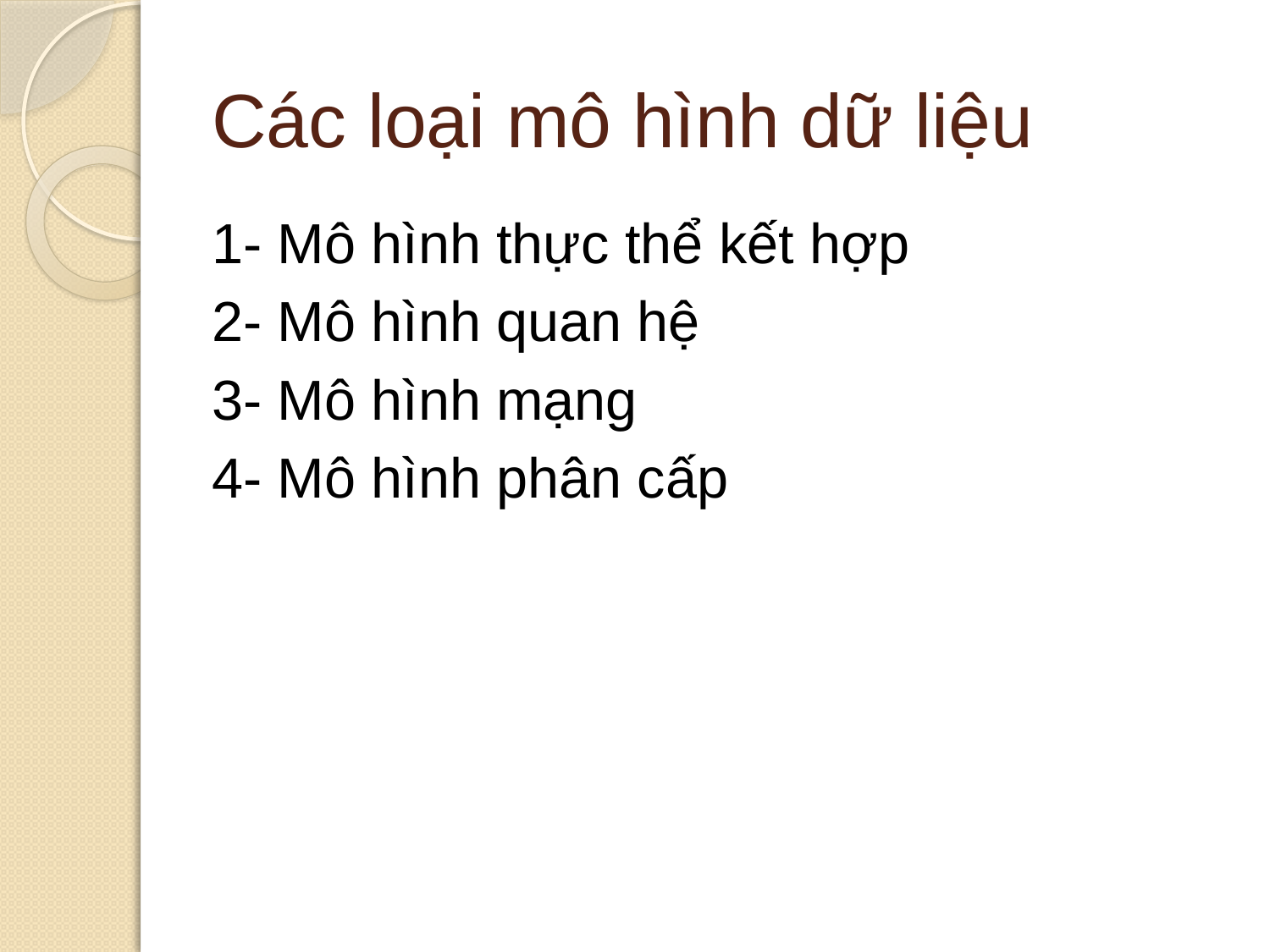

# Các loại mô hình dữ liệu
1- Mô hình thực thể kết hợp
2- Mô hình quan hệ
3- Mô hình mạng
4- Mô hình phân cấp